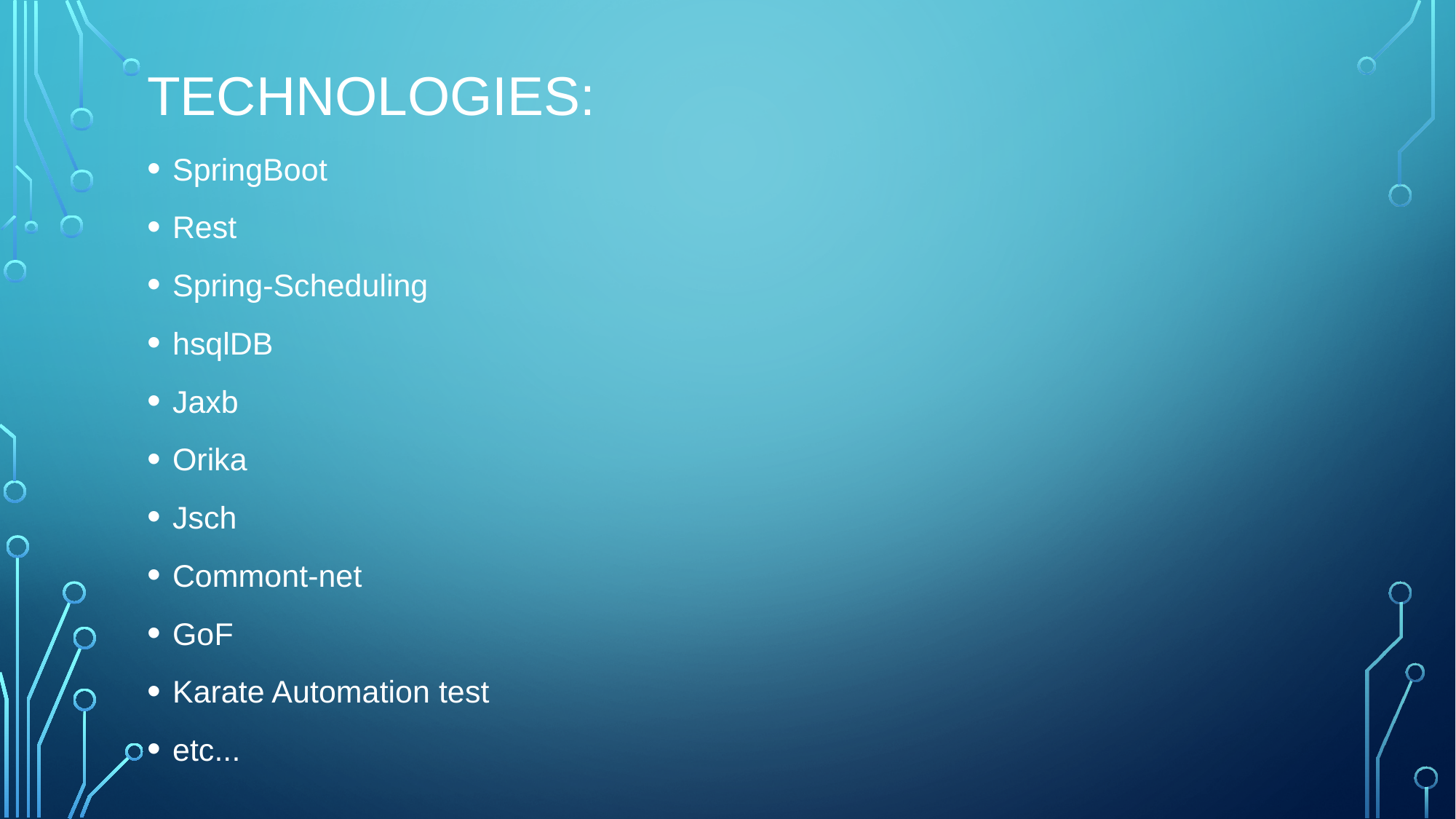

# Technologies:
SpringBoot
Rest
Spring-Scheduling
hsqlDB
Jaxb
Orika
Jsch
Commont-net
GoF
Karate Automation test
etc...